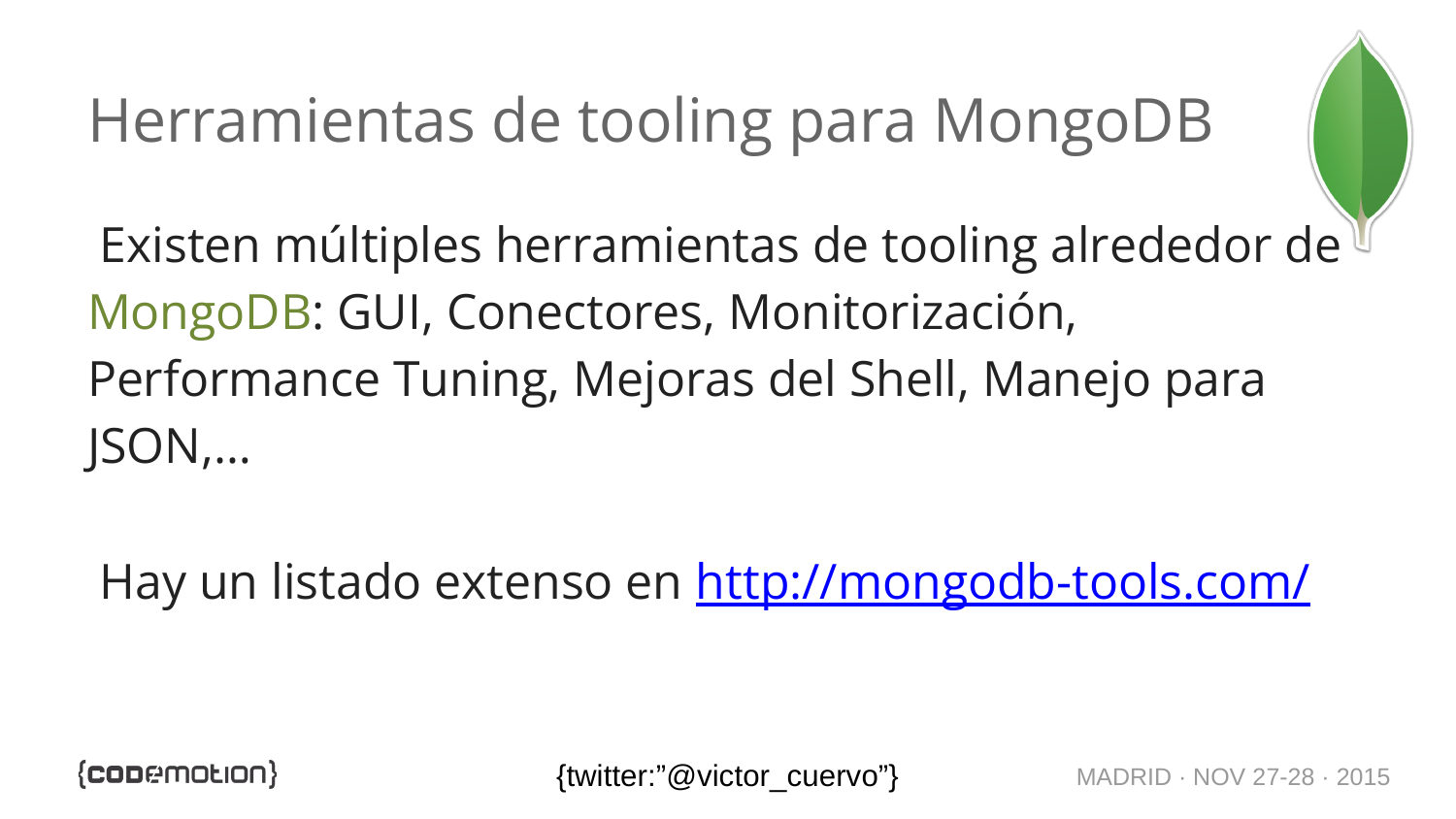

# Herramientas de tooling para MongoDB
Existen múltiples herramientas de tooling alrededor de MongoDB: GUI, Conectores, Monitorización, Performance Tuning, Mejoras del Shell, Manejo para JSON,…

Hay un listado extenso en http://mongodb-tools.com/